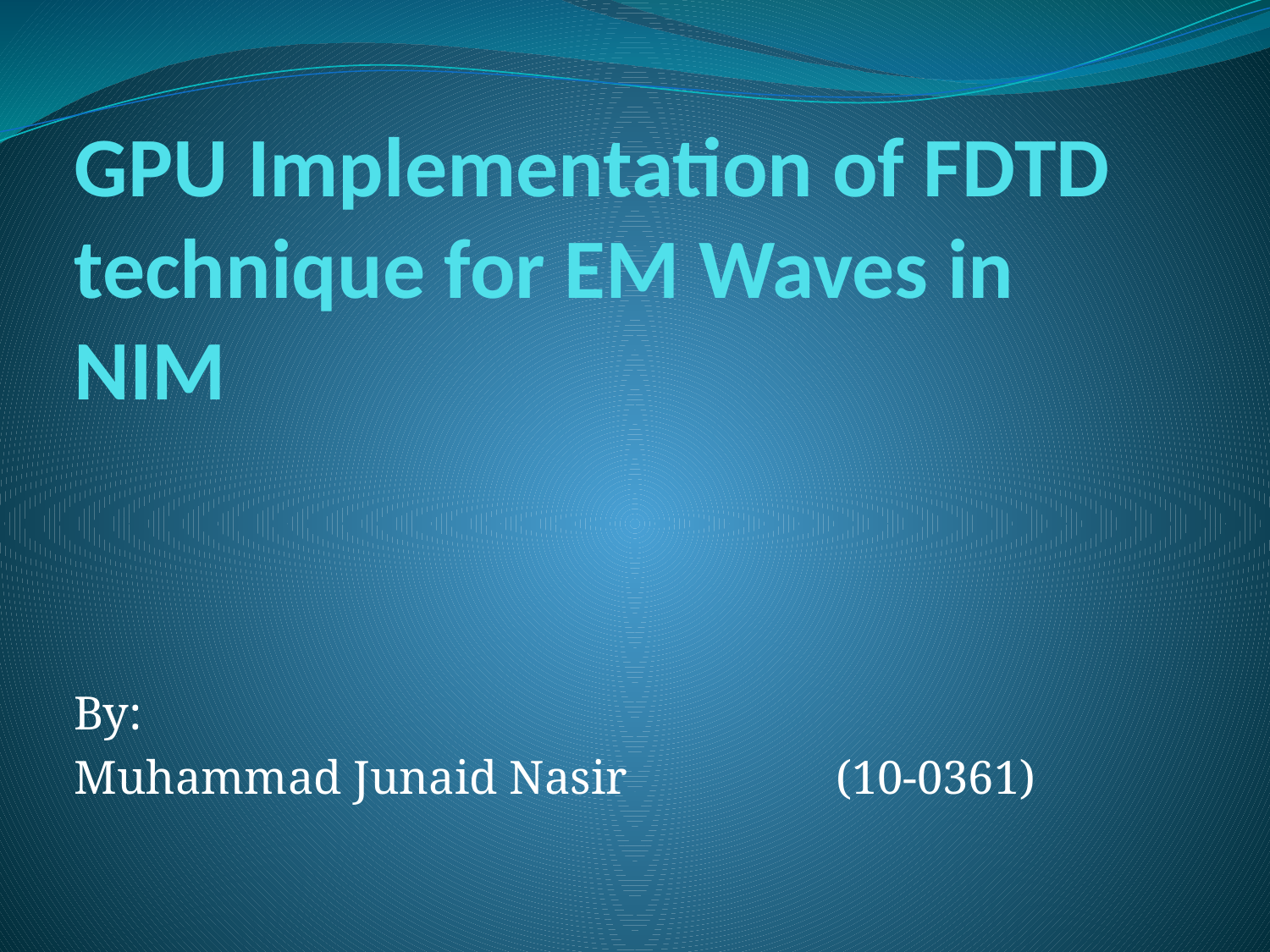

# GPU Implementation of FDTD technique for EM Waves in NIM

By:
Muhammad Junaid Nasir		(10-0361)